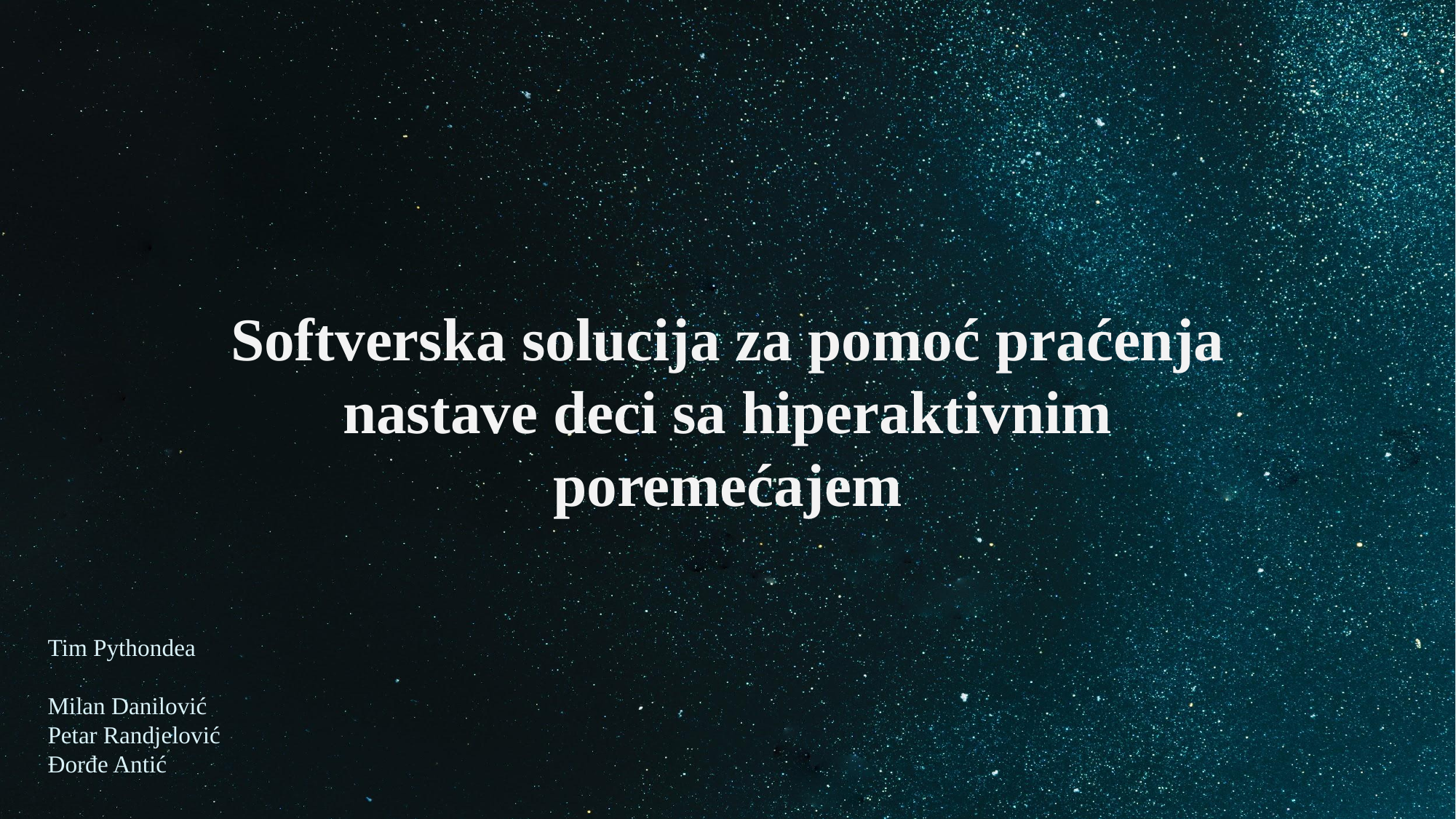

# Softverska solucija za pomoć praćenja nastave deci sa hiperaktivnim poremećajem
Tim Pythondea

Milan Danilović
Petar Randjelović
Đorđe Antić